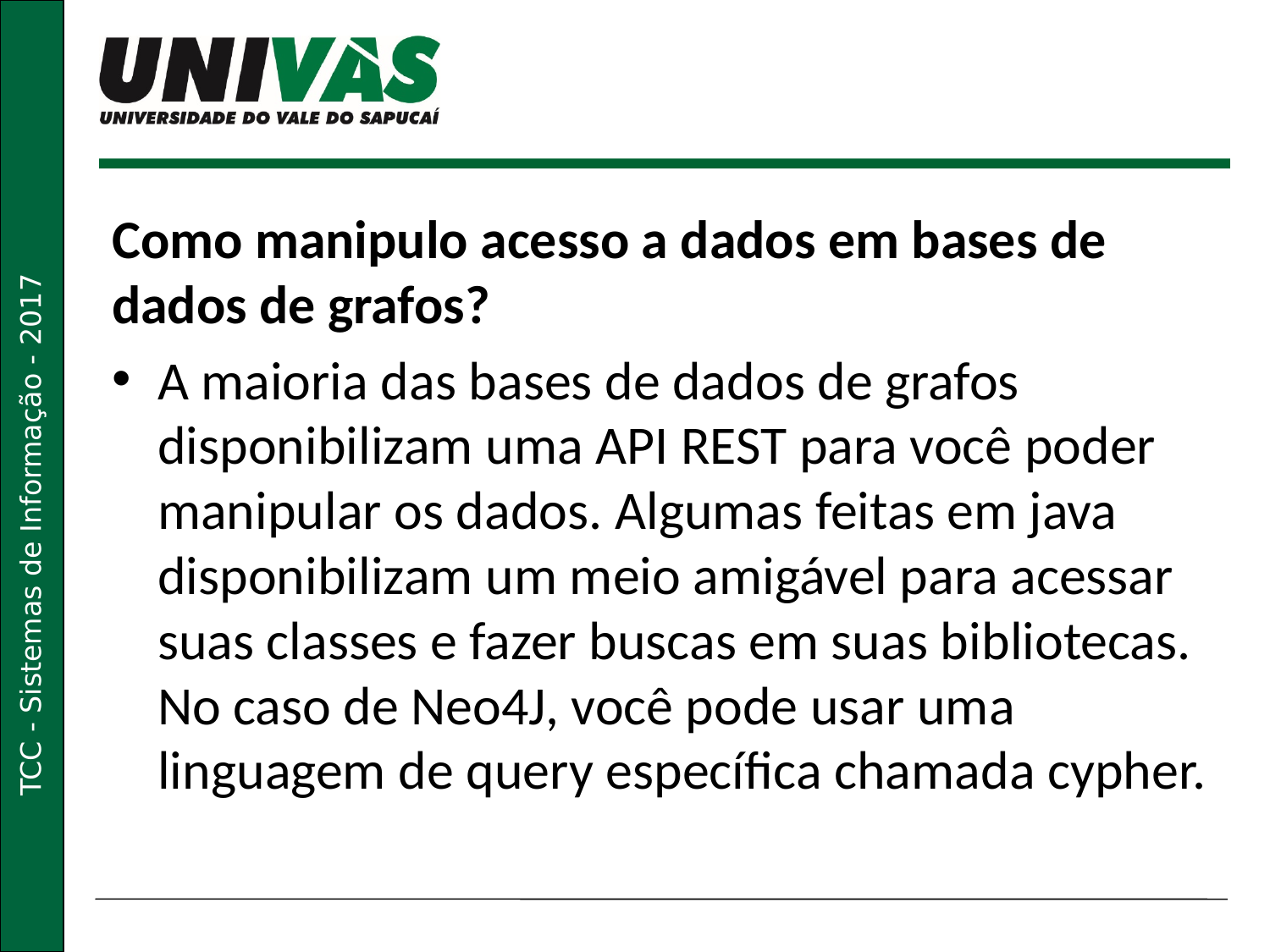

#
Como manipulo acesso a dados em bases de dados de grafos?
A maioria das bases de dados de grafos disponibilizam uma API REST para você poder manipular os dados. Algumas feitas em java disponibilizam um meio amigável para acessar suas classes e fazer buscas em suas bibliotecas. No caso de Neo4J, você pode usar uma linguagem de query específica chamada cypher.